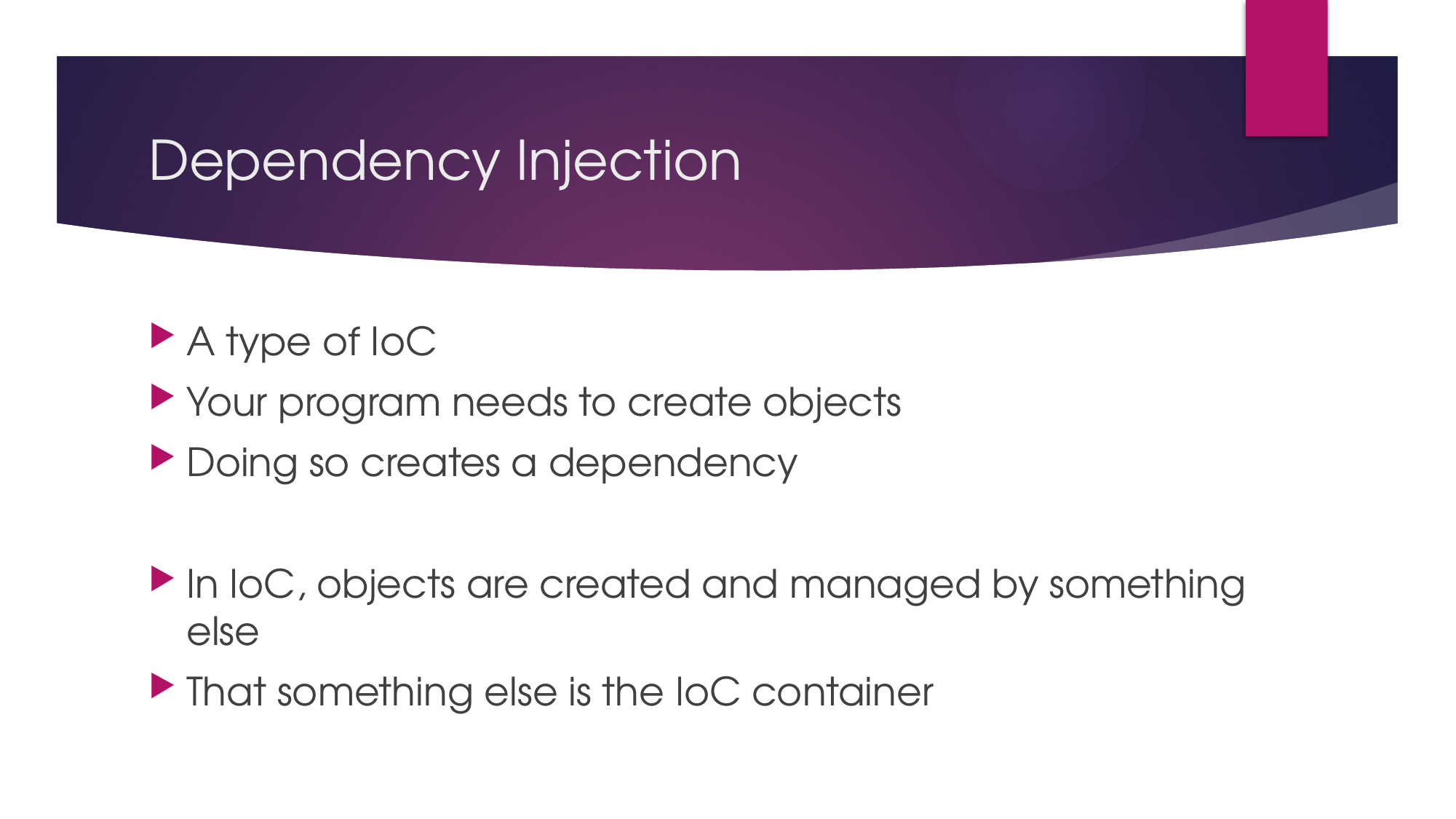

# Dependency Injection
A type of IoC
Your program needs to create objects
Doing so creates a dependency

In IoC, objects are created and managed by something else
That something else is the IoC container